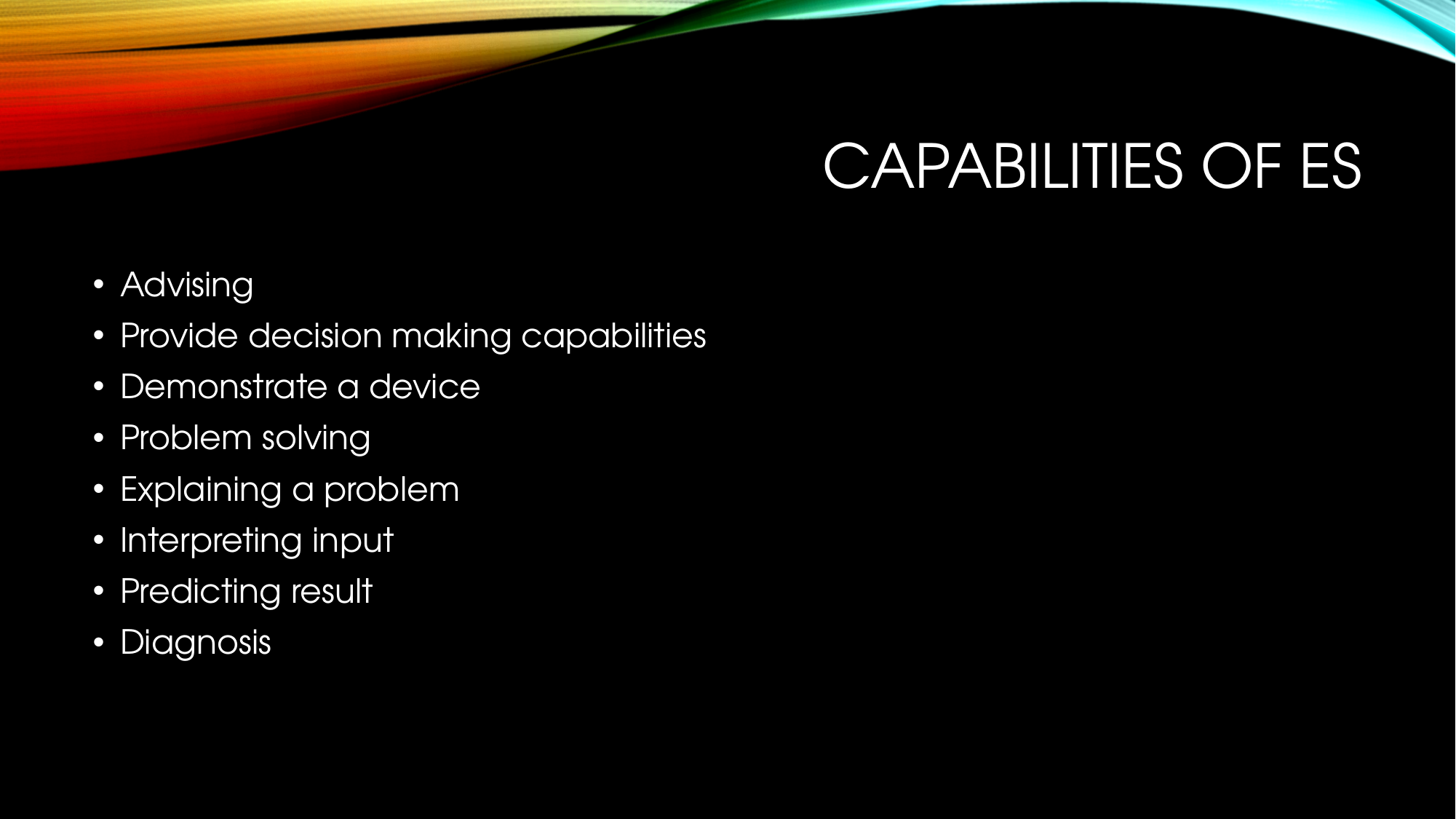

# CAPABILITIES OF ES
Advising
Provide decision making capabilities
Demonstrate a device
Problem solving
Explaining a problem
Interpreting input
Predicting result
Diagnosis